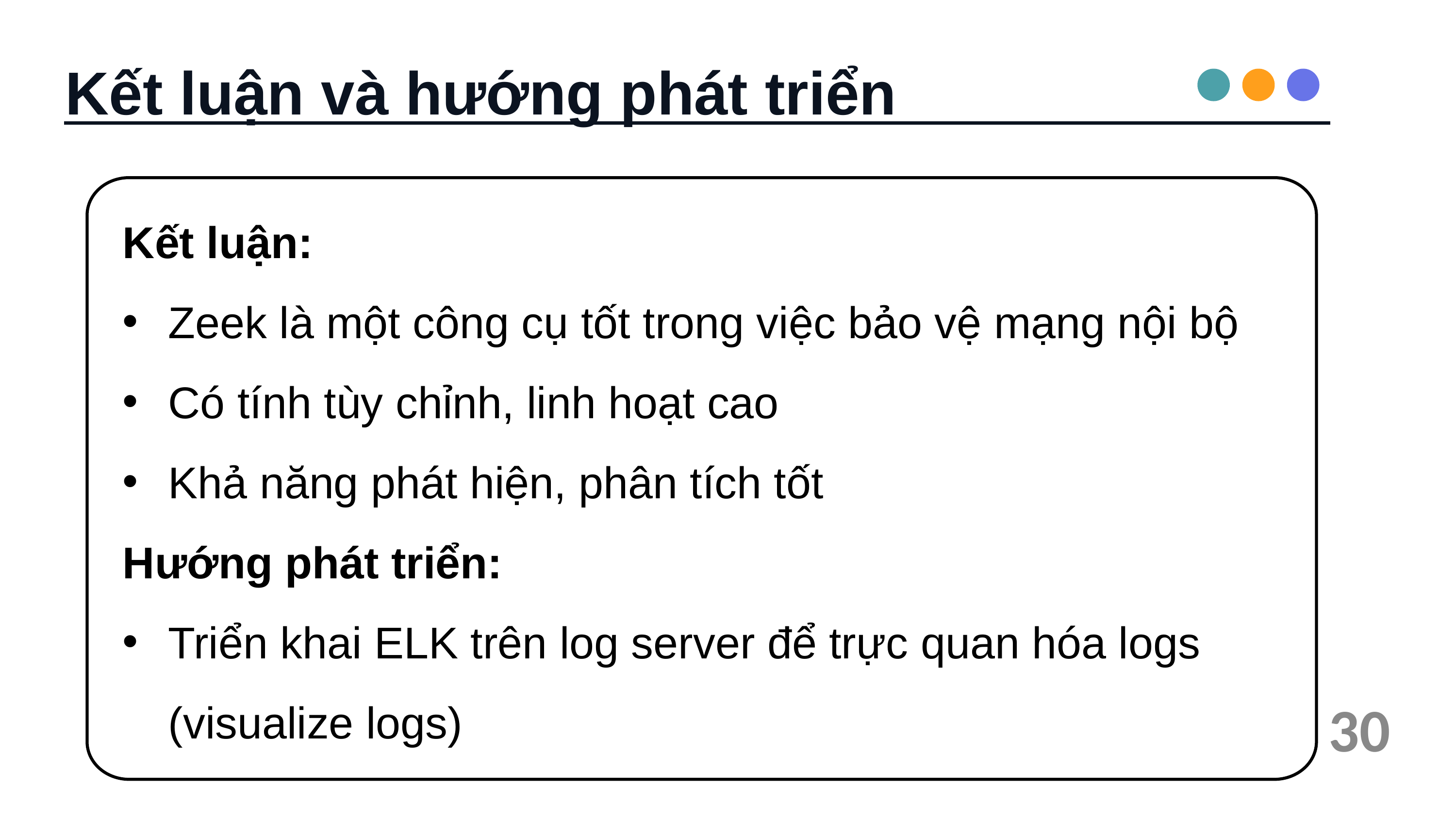

Kết luận và hướng phát triển

Kết luận:
Zeek là một công cụ tốt trong việc bảo vệ mạng nội bộ
Có tính tùy chỉnh, linh hoạt cao
Khả năng phát hiện, phân tích tốt
Hướng phát triển:
Triển khai ELK trên log server để trực quan hóa logs (visualize logs)
30